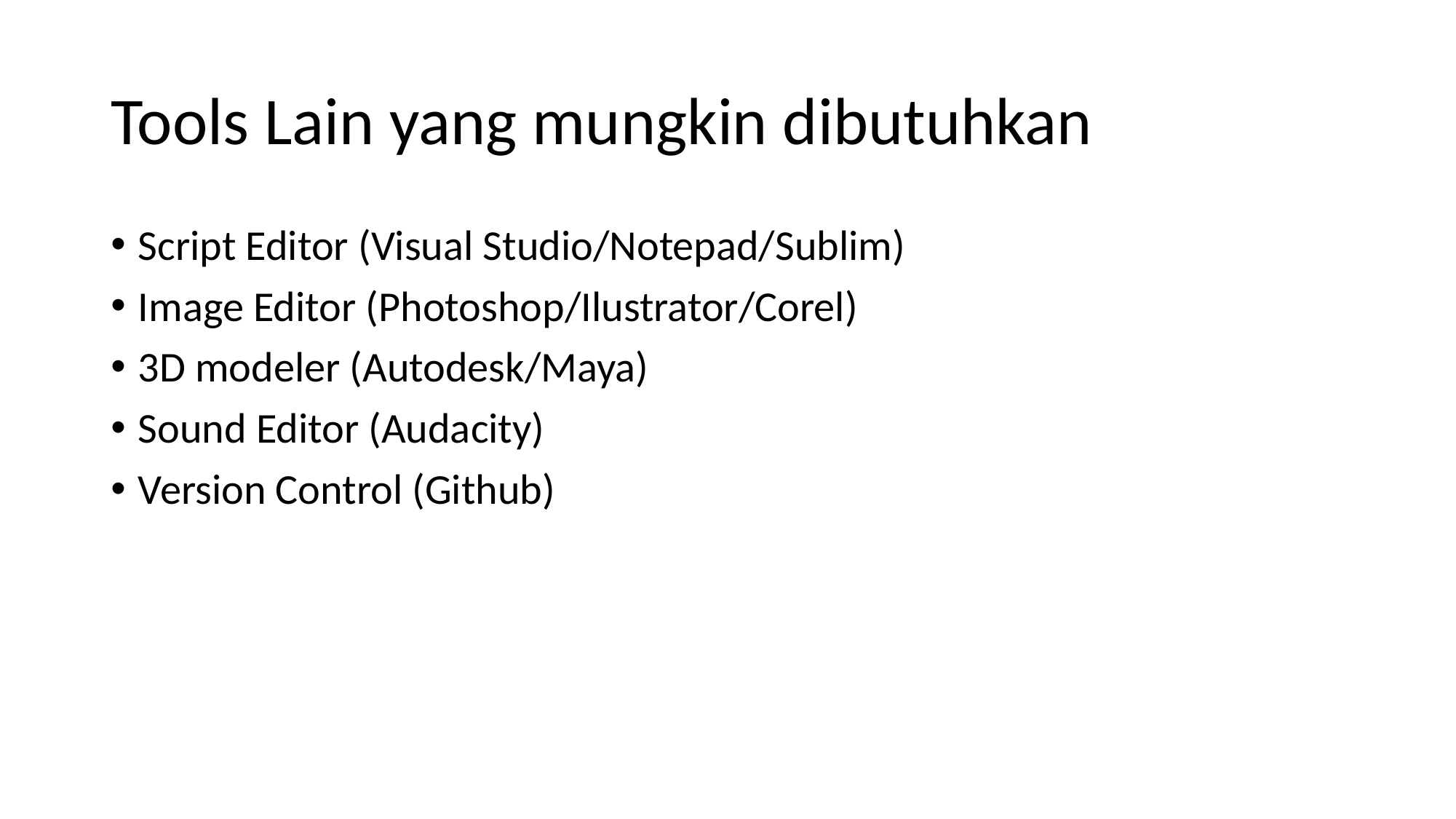

# Tools Lain yang mungkin dibutuhkan
Script Editor (Visual Studio/Notepad/Sublim)
Image Editor (Photoshop/Ilustrator/Corel)
3D modeler (Autodesk/Maya)
Sound Editor (Audacity)
Version Control (Github)